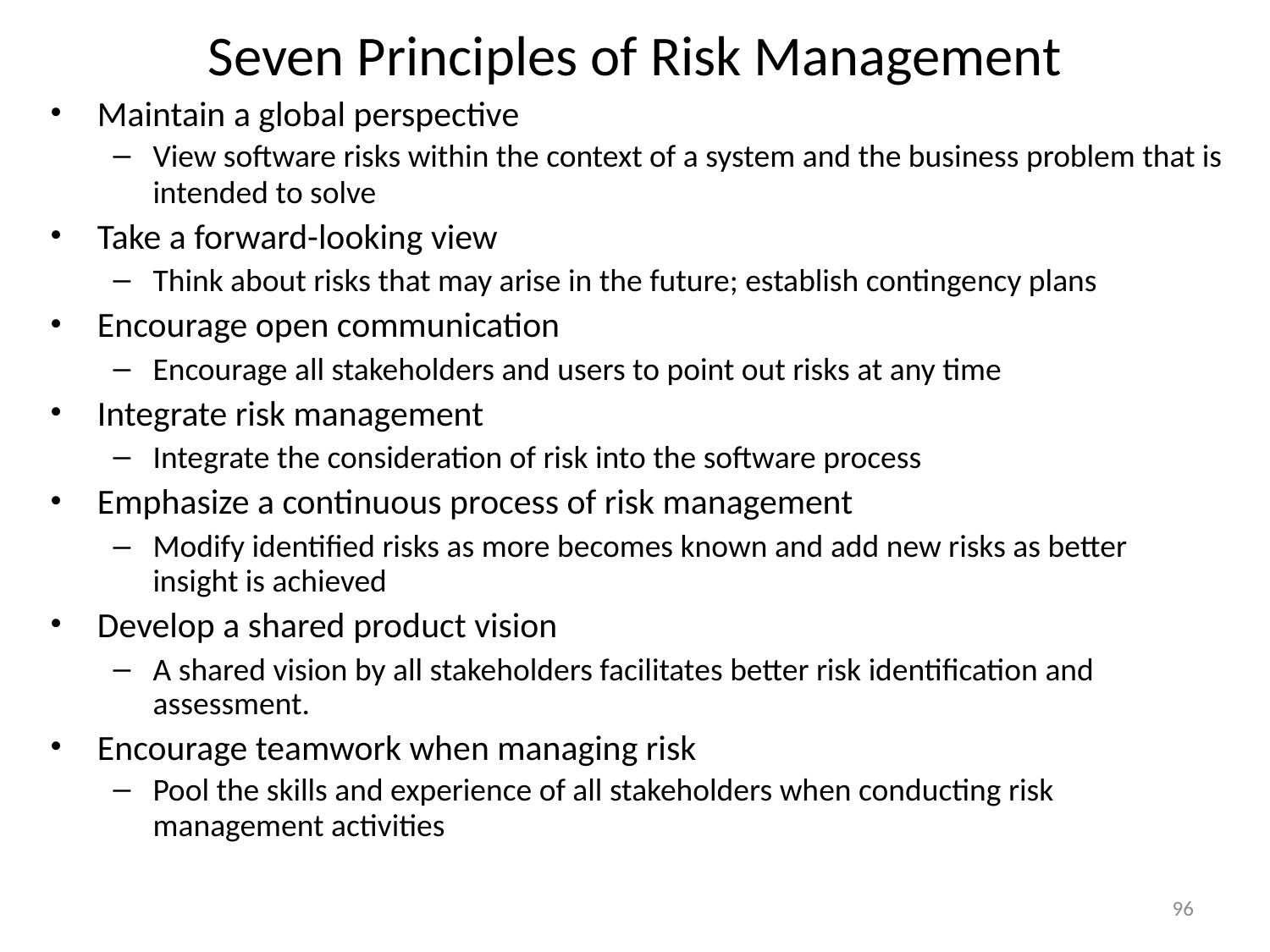

# Seven Principles of Risk Management
Maintain a global perspective
View software risks within the context of a system and the business problem that is intended to solve
Take a forward-looking view
Think about risks that may arise in the future; establish contingency plans
Encourage open communication
Encourage all stakeholders and users to point out risks at any time
Integrate risk management
Integrate the consideration of risk into the software process
Emphasize a continuous process of risk management
Modify identified risks as more becomes known and add new risks as better insight is achieved
Develop a shared product vision
A shared vision by all stakeholders facilitates better risk identification and  assessment.
Encourage teamwork when managing risk
Pool the skills and experience of all stakeholders when conducting risk management activities

96